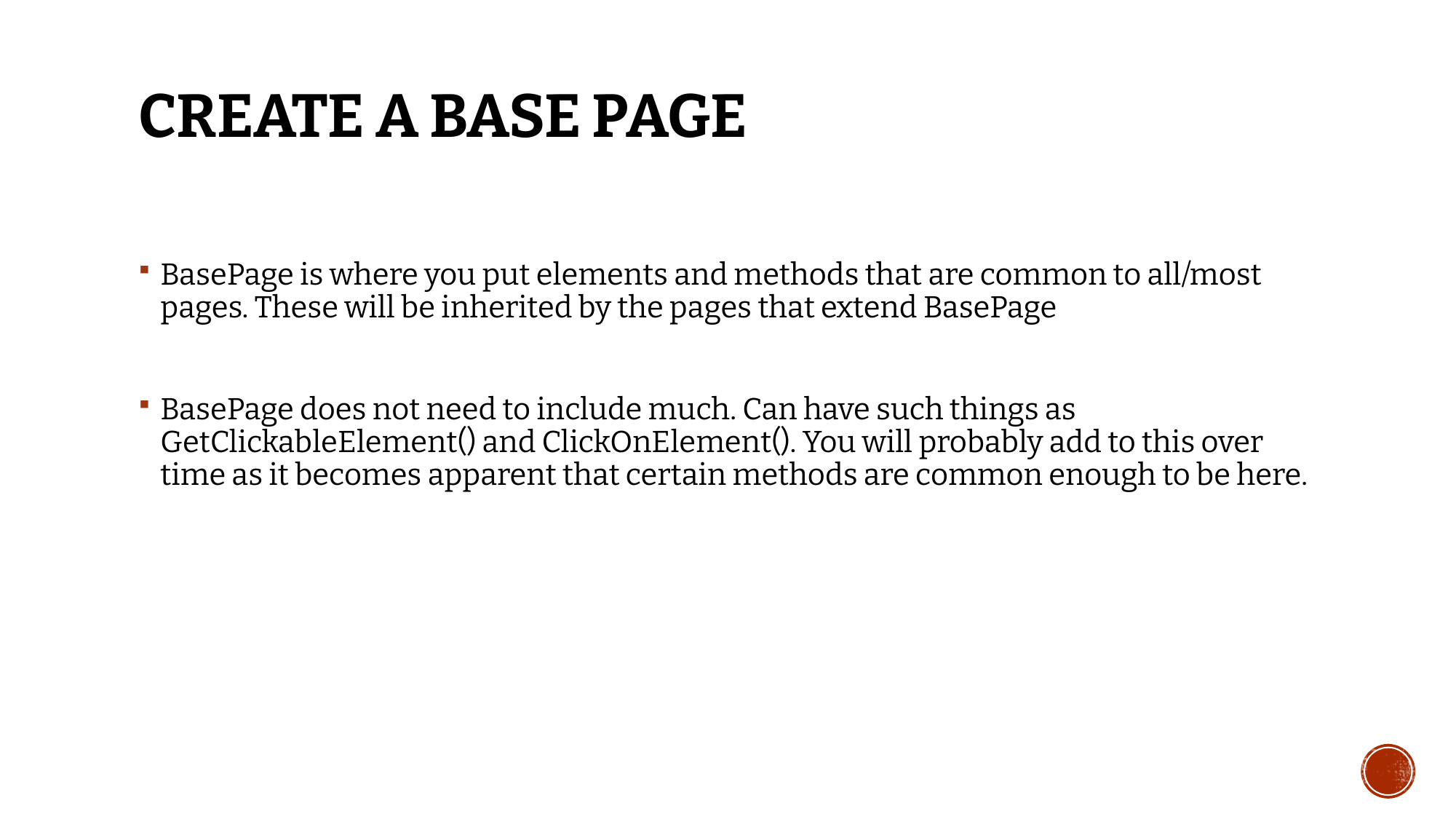

# Create a Base Page
BasePage is where you put elements and methods that are common to all/most pages. These will be inherited by the pages that extend BasePage

BasePage does not need to include much. Can have such things as GetClickableElement() and ClickOnElement(). You will probably add to this over time as it becomes apparent that certain methods are common enough to be here.